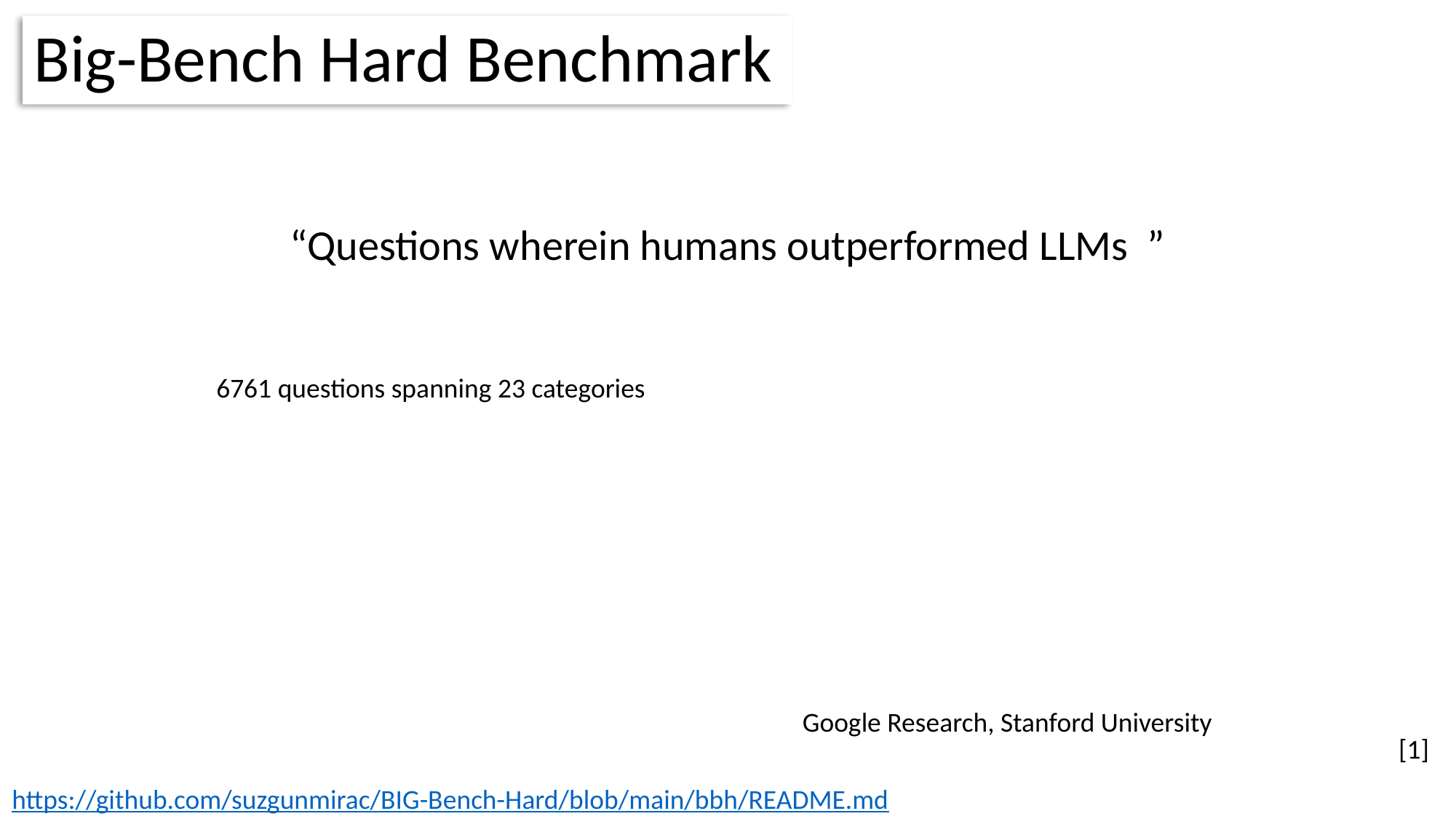

# Big-Bench Hard Benchmark
“Questions wherein humans outperformed LLMs  ”
6761 questions spanning 23 categories
Google Research, Stanford University
[1]
https://github.com/suzgunmirac/BIG-Bench-Hard/blob/main/bbh/README.md